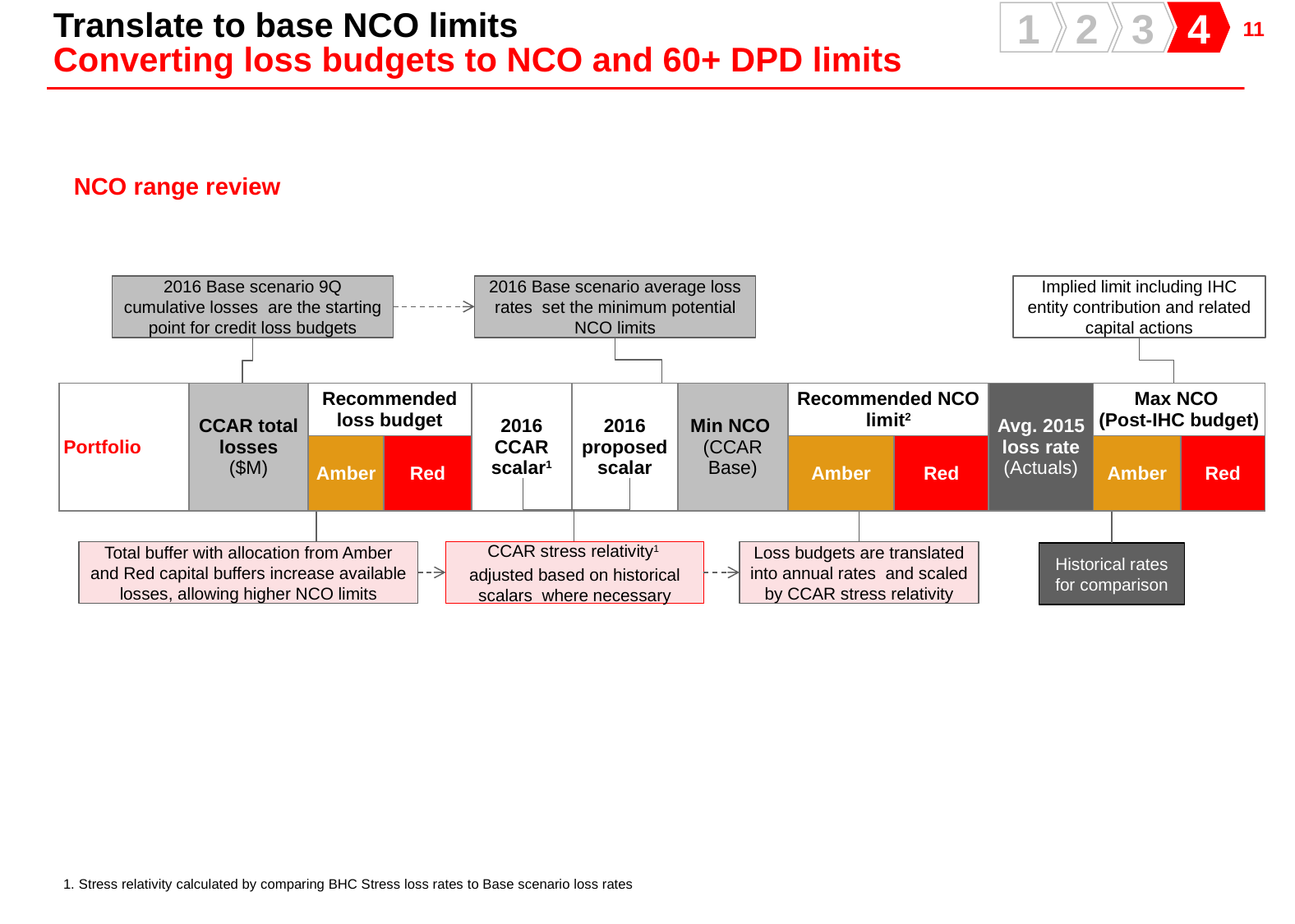

Translate to base NCO limits
Converting loss budgets to NCO and 60+ DPD limits
1
2
3
4
NCO range review
2016 Base scenario 9Q cumulative losses  are the starting point for credit loss budgets
2016 Base scenario average loss rates  set the minimum potential NCO limits
Implied limit including IHC entity contribution and related capital actions
| Portfolio | CCAR total losses ($M) | Recommended loss budget |  | 2016 CCAR scalar1 | 2016 proposed scalar | Min NCO (CCAR Base) | Recommended NCO limit2 |  | Avg. 2015 loss rate (Actuals) | Max NCO (Post-IHC budget) |  |
| --- | --- | --- | --- | --- | --- | --- | --- | --- | --- | --- | --- |
|  |  | Amber | Red |  |  |  | Amber | Red |  | Amber | Red |
Loss budgets are translated into annual rates  and scaled by CCAR stress relativity
Total buffer with allocation from Amber and Red capital buffers increase available losses, allowing higher NCO limits
CCAR stress relativity1  adjusted based on historical scalars  where necessary
Historical rates for comparison
1. Stress relativity calculated by comparing BHC Stress loss rates to Base scenario loss rates